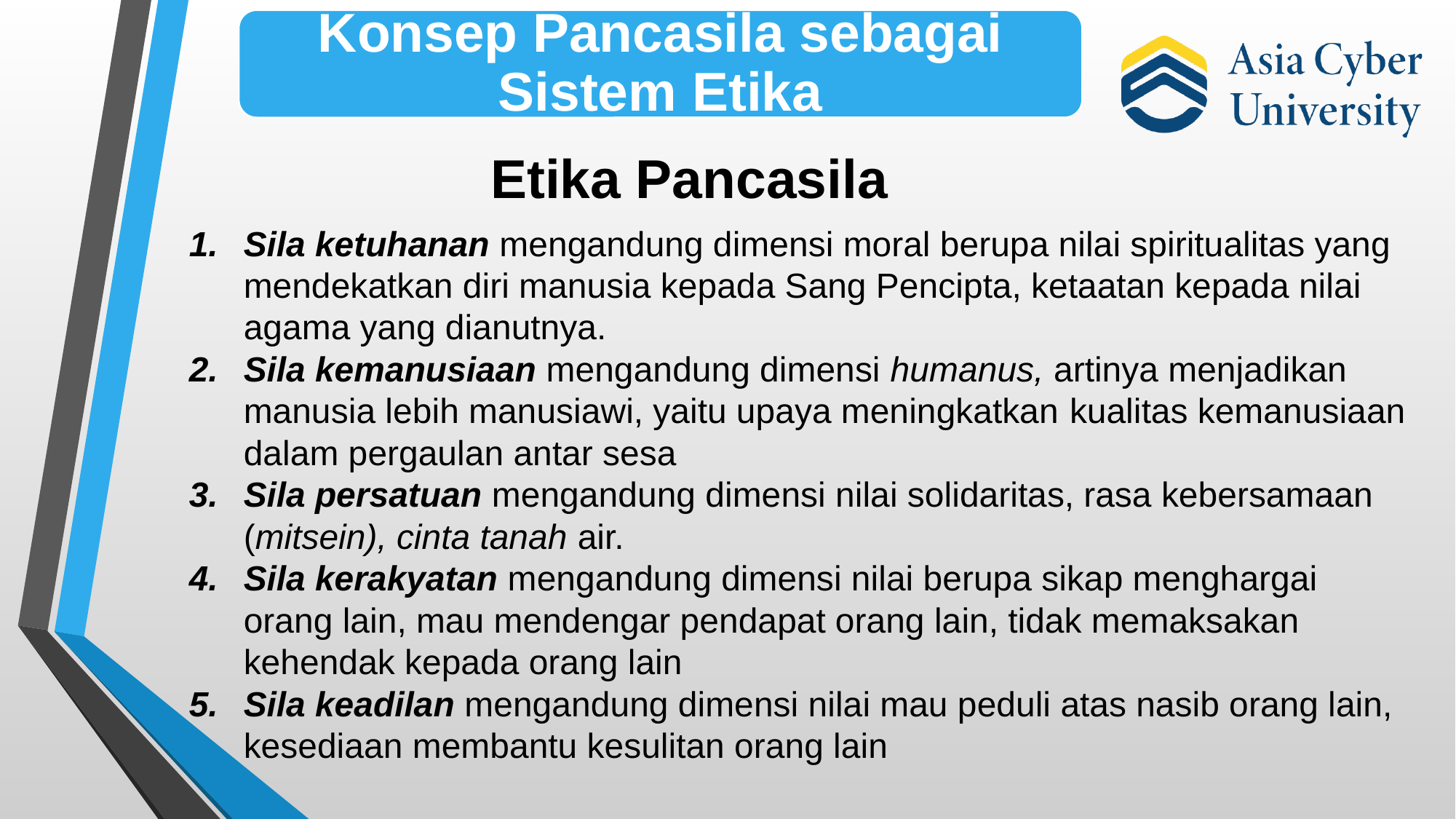

Konsep Pancasila sebagai Sistem Etika
Etika Pancasila
Sila ketuhanan mengandung dimensi moral berupa nilai spiritualitas yang mendekatkan diri manusia kepada Sang Pencipta, ketaatan kepada nilai  agama yang dianutnya.
Sila kemanusiaan mengandung dimensi humanus, artinya menjadikan manusia lebih manusiawi, yaitu upaya meningkatkan kualitas kemanusiaan dalam pergaulan antar sesa
Sila persatuan mengandung dimensi nilai solidaritas, rasa kebersamaan (mitsein), cinta tanah air.
Sila kerakyatan mengandung dimensi nilai berupa sikap menghargai orang lain, mau mendengar pendapat orang lain, tidak memaksakan kehendak kepada orang lain
Sila keadilan mengandung dimensi nilai mau peduli atas nasib orang lain, kesediaan membantu kesulitan orang lain